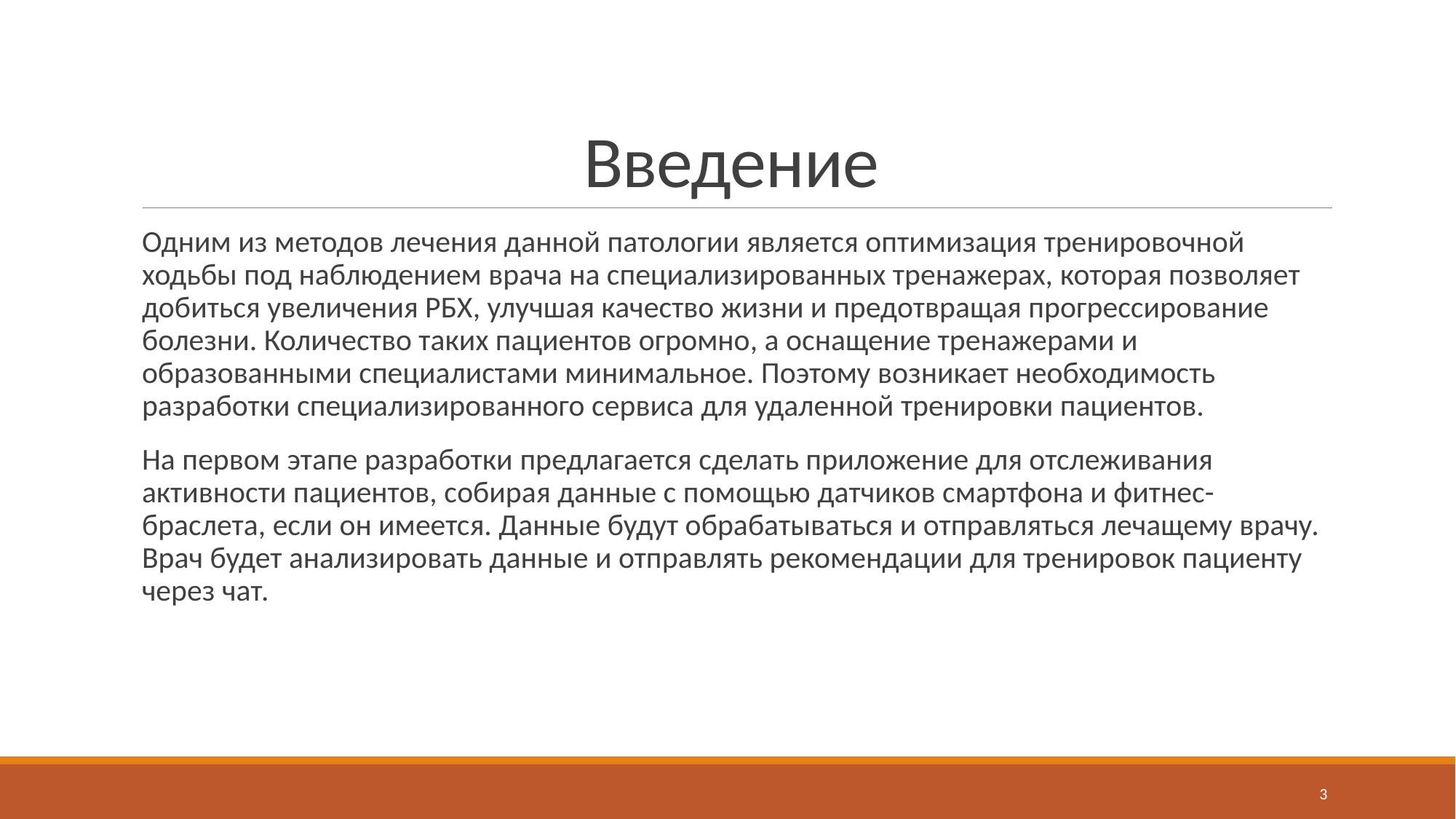

# Введение
Одним из методов лечения данной патологии является оптимизация тренировочной ходьбы под наблюдением врача на специализированных тренажерах, которая позволяет добиться увеличения РБХ, улучшая качество жизни и предотвращая прогрессирование болезни. Количество таких пациентов огромно, а оснащение тренажерами и образованными специалистами минимальное. Поэтому возникает необходимость разработки специализированного сервиса для удаленной тренировки пациентов.
На первом этапе разработки предлагается сделать приложение для отслеживания активности пациентов, собирая данные с помощью датчиков смартфона и фитнес-браслета, если он имеется. Данные будут обрабатываться и отправляться лечащему врачу. Врач будет анализировать данные и отправлять рекомендации для тренировок пациенту через чат.
3